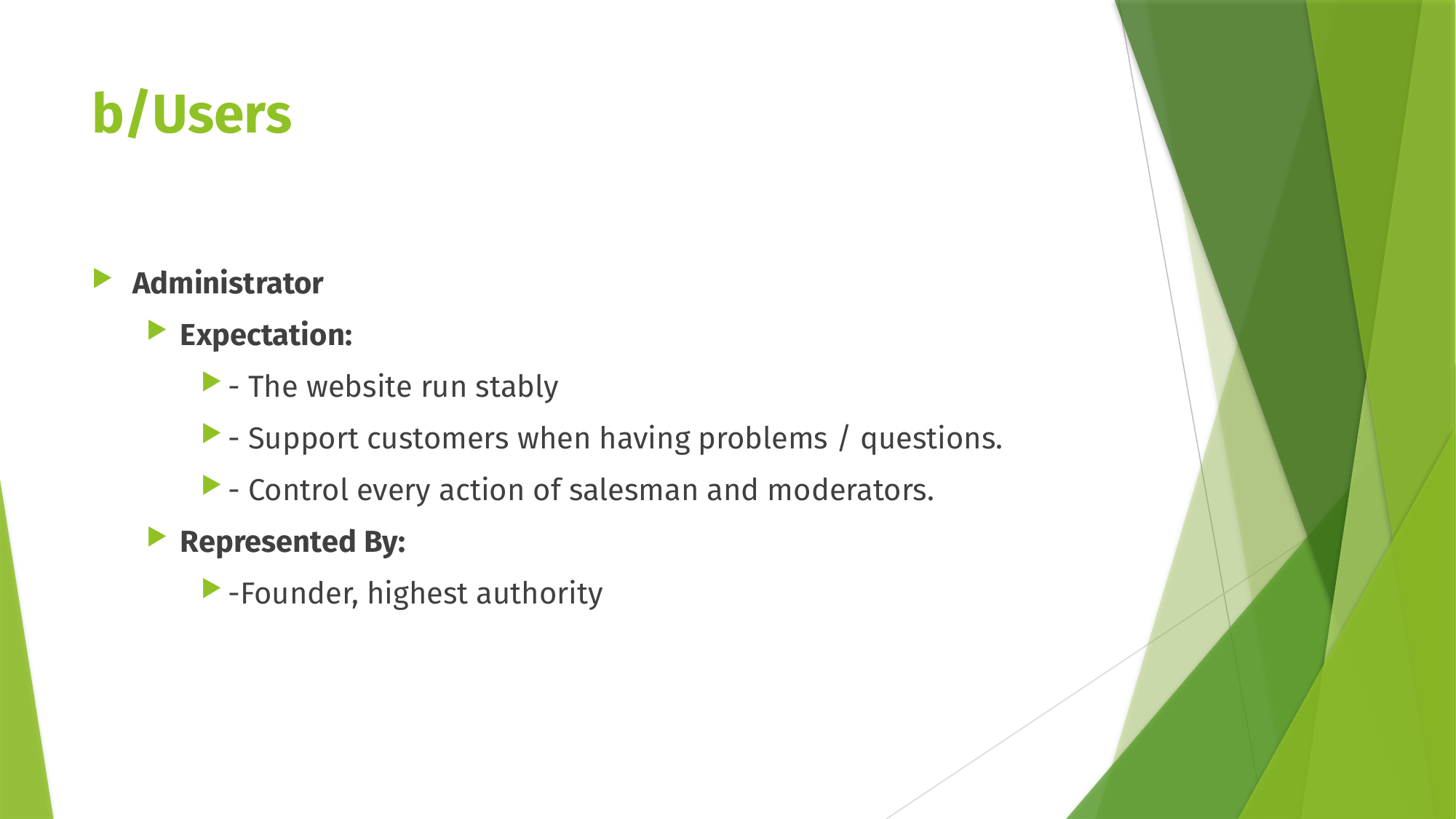

# b/Users
Administrator
Expectation:
- The website run stably
- Support customers when having problems / questions.
- Control every action of salesman and moderators.
Represented By:
-Founder, highest authority